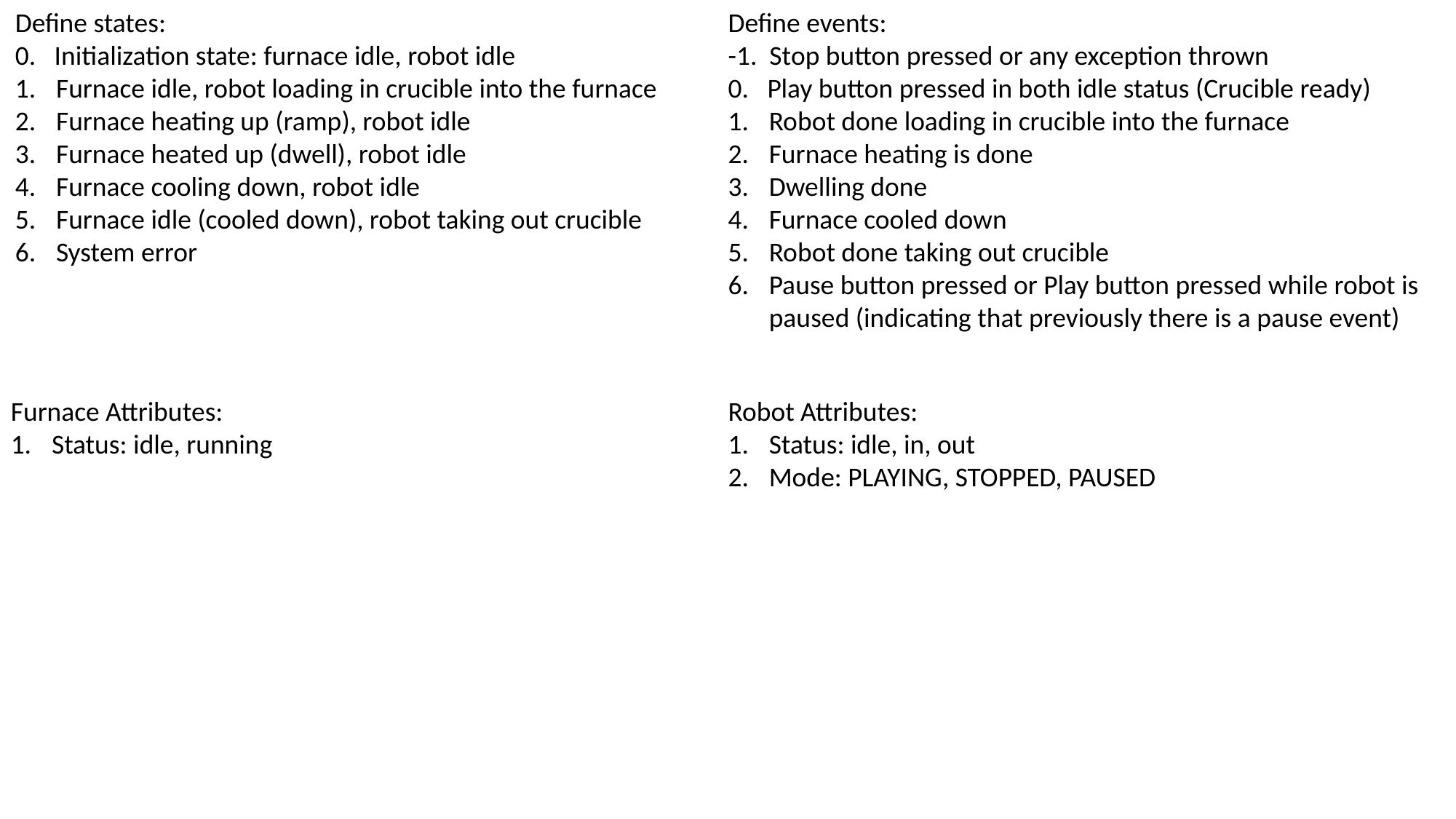

Define states:
0.   Initialization state: furnace idle, robot idle
Furnace idle, robot loading in crucible into the furnace
Furnace heating up (ramp), robot idle
Furnace heated up (dwell), robot idle
Furnace cooling down, robot idle
Furnace idle (cooled down), robot taking out crucible
System error
Define events:
-1.  Stop button pressed or any exception thrown
0.   Play button pressed in both idle status (Crucible ready)
Robot done loading in crucible into the furnace
Furnace heating is done
Dwelling done
Furnace cooled down
Robot done taking out crucible
Pause button pressed or Play button pressed while robot is paused (indicating that previously there is a pause event)
Furnace Attributes:
Status: idle, running

Robot Attributes:
Status: idle, in, out
Mode: PLAYING, STOPPED, PAUSED